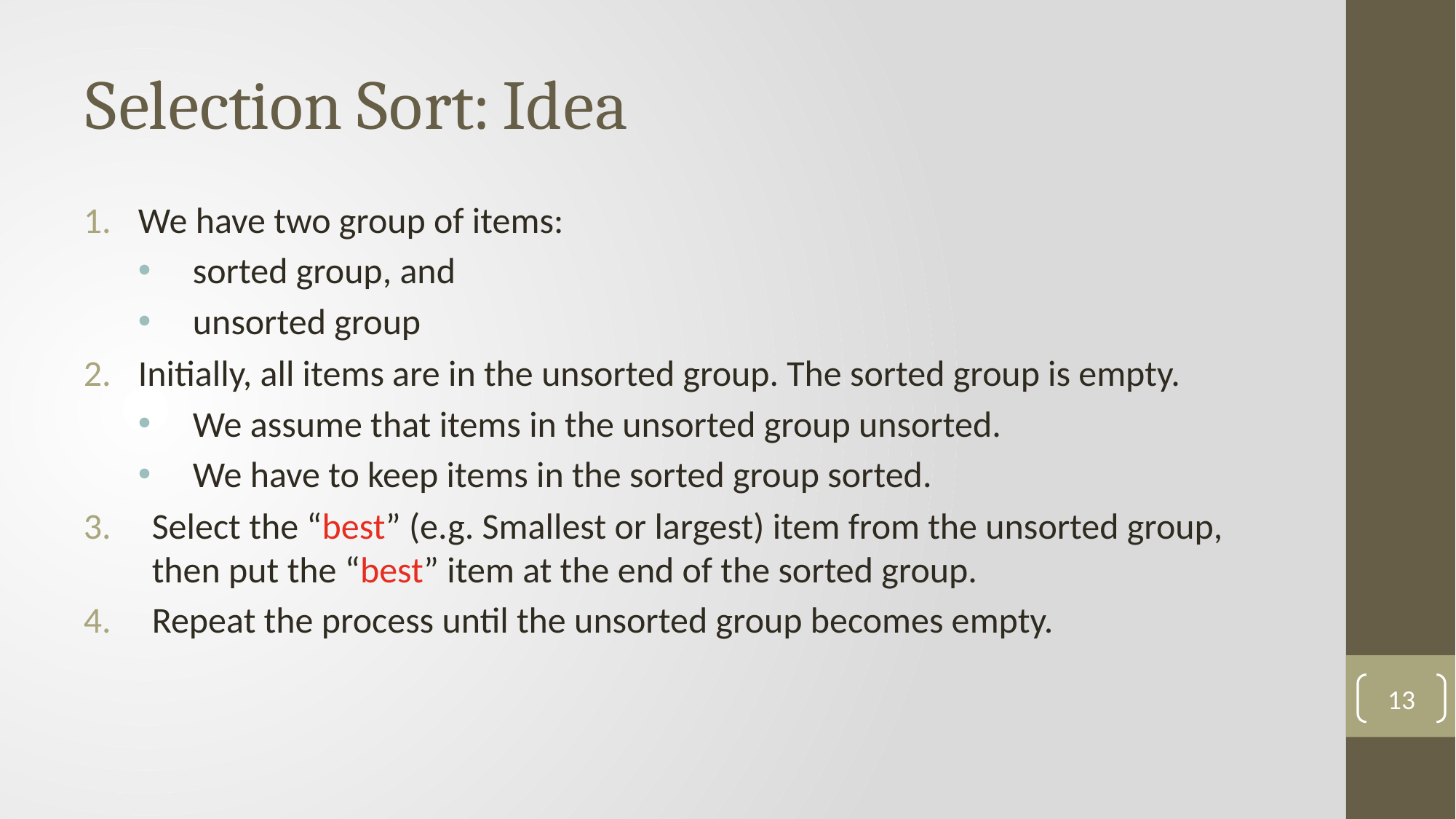

# Selection Sort: Idea
We have two group of items:
sorted group, and
unsorted group
Initially, all items are in the unsorted group. The sorted group is empty.
We assume that items in the unsorted group unsorted.
We have to keep items in the sorted group sorted.
Select the “best” (e.g. Smallest or largest) item from the unsorted group, then put the “best” item at the end of the sorted group.
Repeat the process until the unsorted group becomes empty.
13